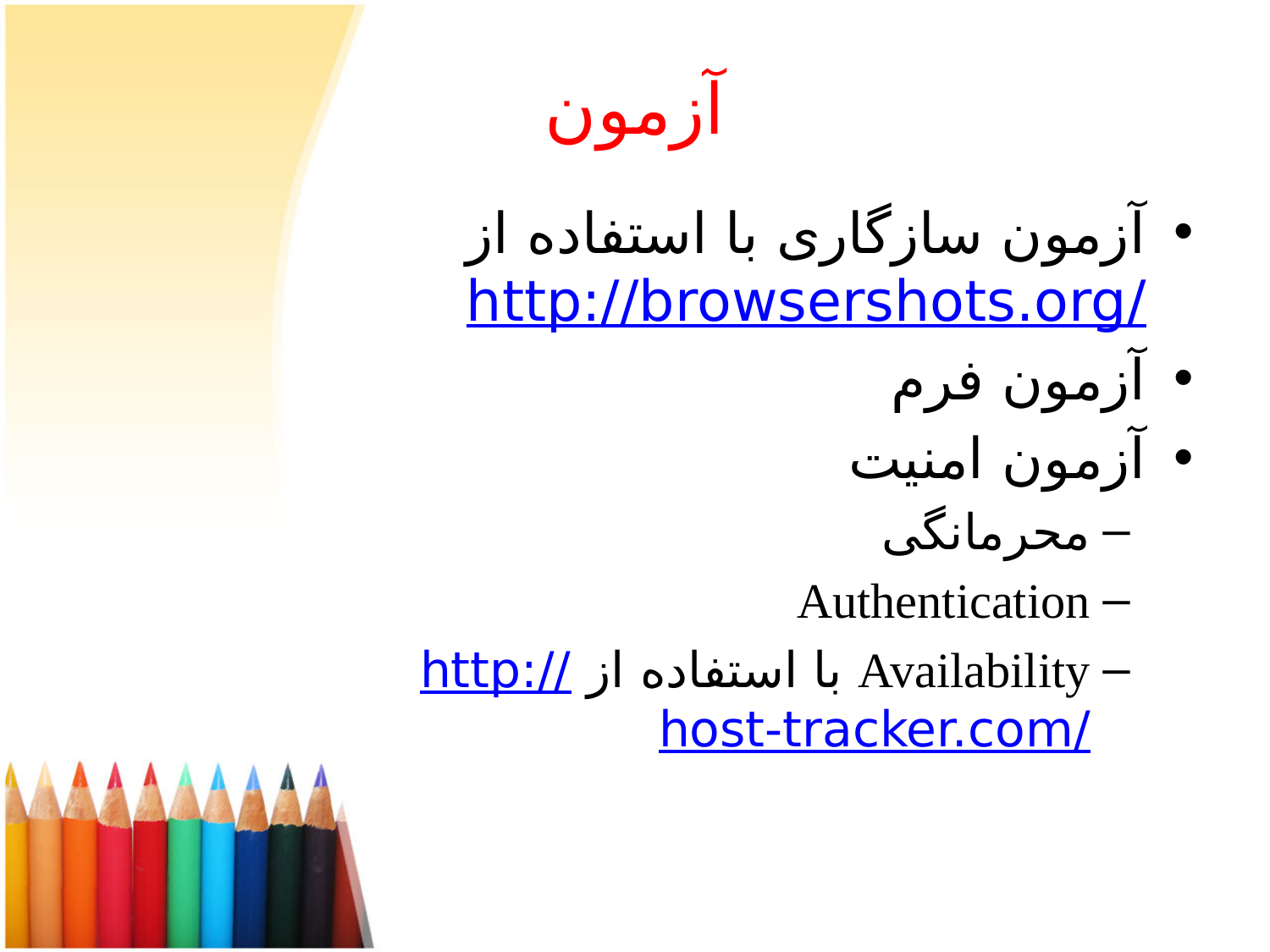

# آزمون
آزمون سازگاری با استفاده از http://browsershots.org/
آزمون فرم
آزمون امنیت
محرمانگی
Authentication
Availability با استفاده از http://host-tracker.com/